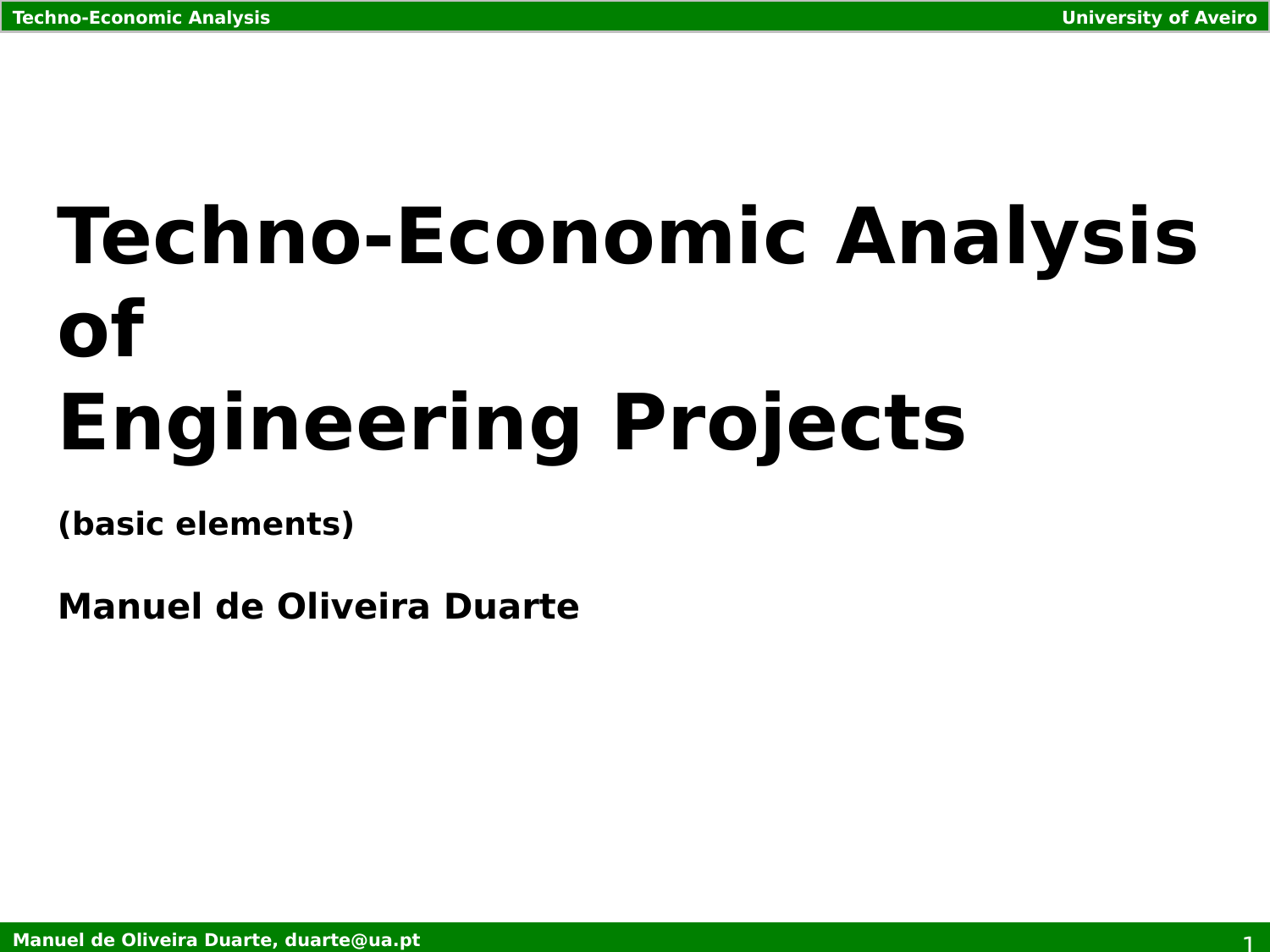

Techno-Economic Analysis
of
Engineering Projects
(basic elements)
Manuel de Oliveira Duarte
1